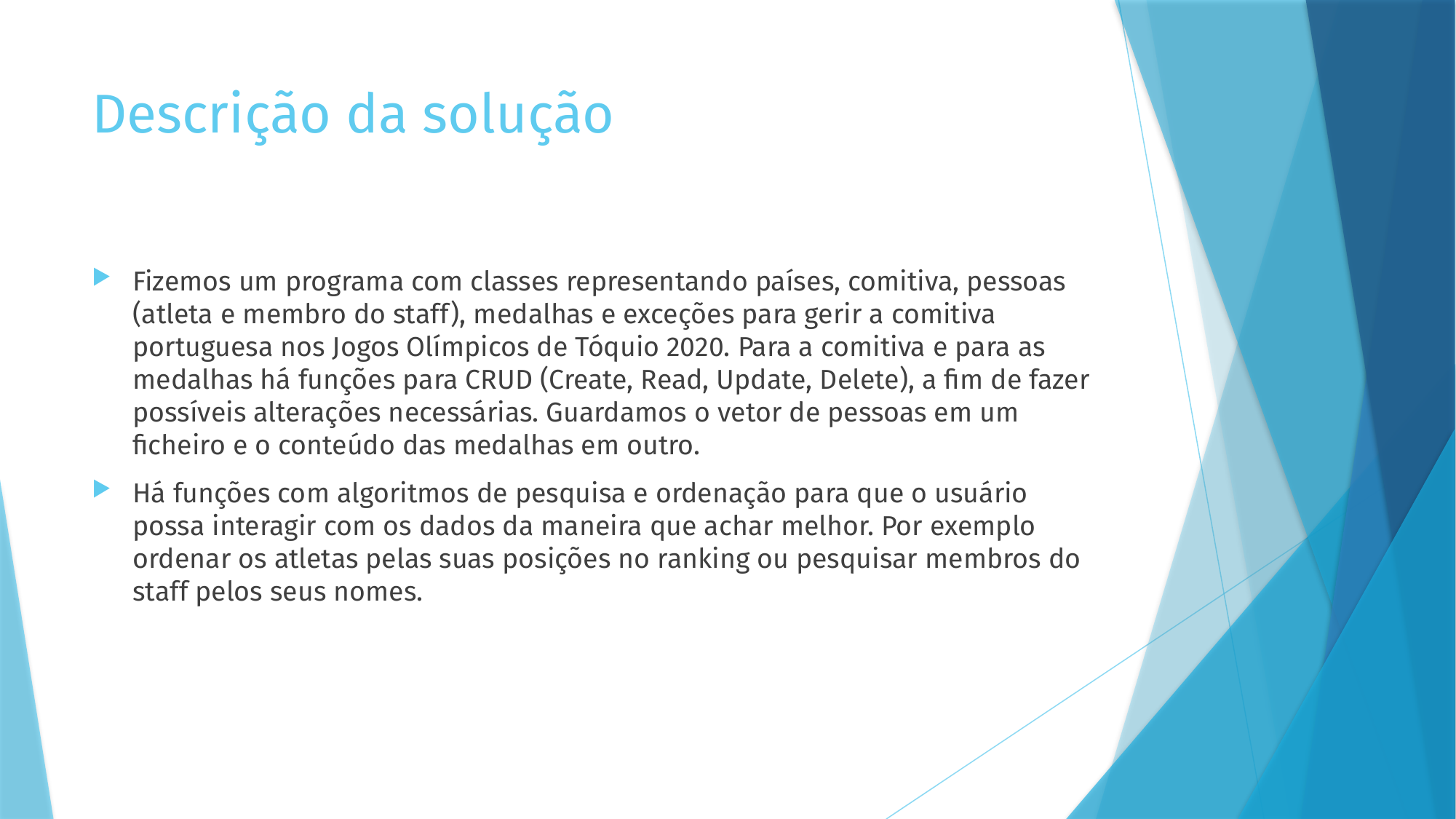

# Descrição da solução
Fizemos um programa com classes representando países, comitiva, pessoas (atleta e membro do staff), medalhas e exceções para gerir a comitiva portuguesa nos Jogos Olímpicos de Tóquio 2020. Para a comitiva e para as medalhas há funções para CRUD (Create, Read, Update, Delete), a fim de fazer possíveis alterações necessárias. Guardamos o vetor de pessoas em um ficheiro e o conteúdo das medalhas em outro.
Há funções com algoritmos de pesquisa e ordenação para que o usuário possa interagir com os dados da maneira que achar melhor. Por exemplo ordenar os atletas pelas suas posições no ranking ou pesquisar membros do staff pelos seus nomes.